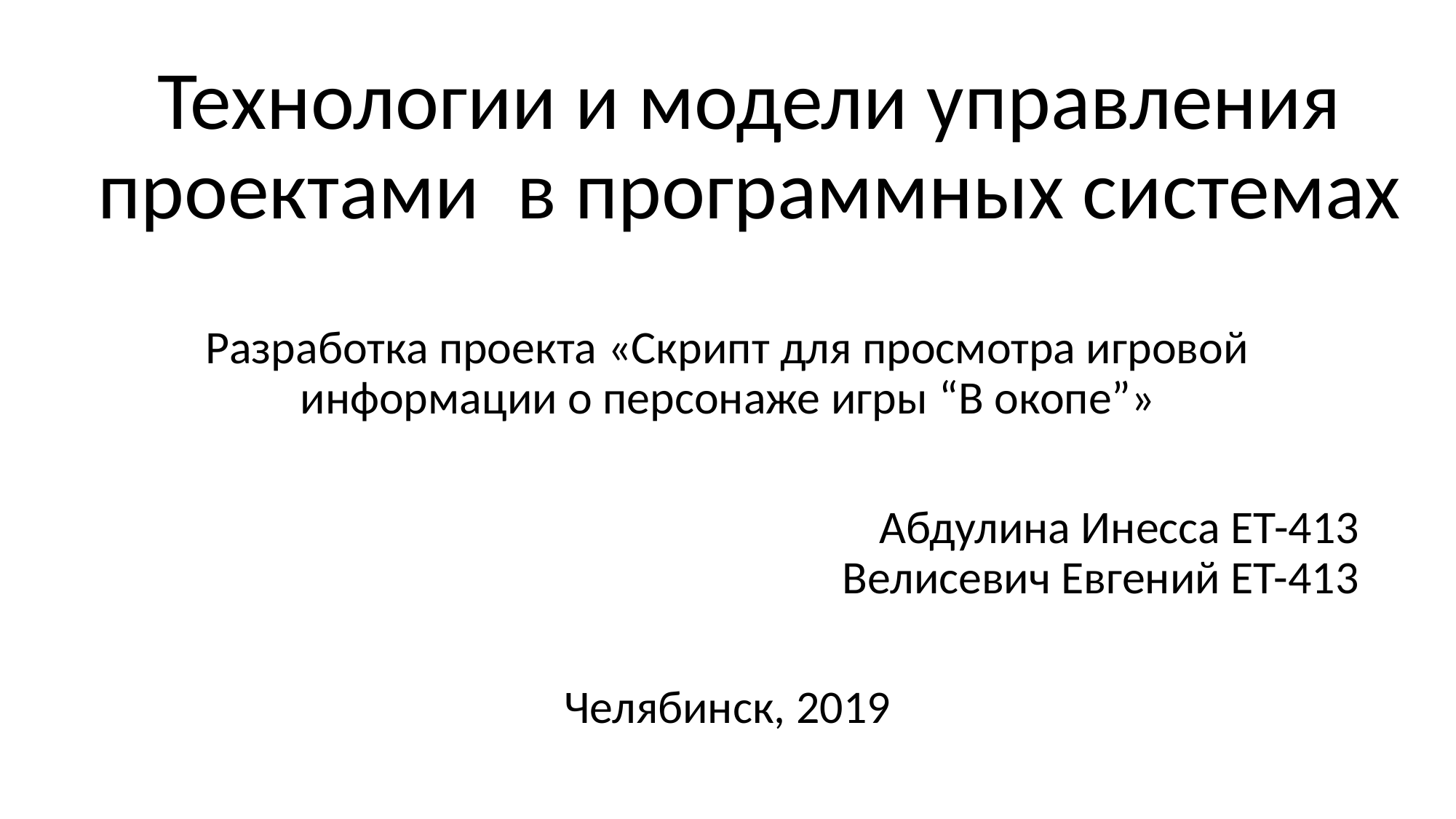

# Технологии и модели управления проектами  в программных системах
Разработка проекта «Скрипт для просмотра игровой информации о персонаже игры “В окопе”»

Абдулина Инесса ЕТ-413
Велисевич Евгений ЕТ-413

Челябинск, 2019